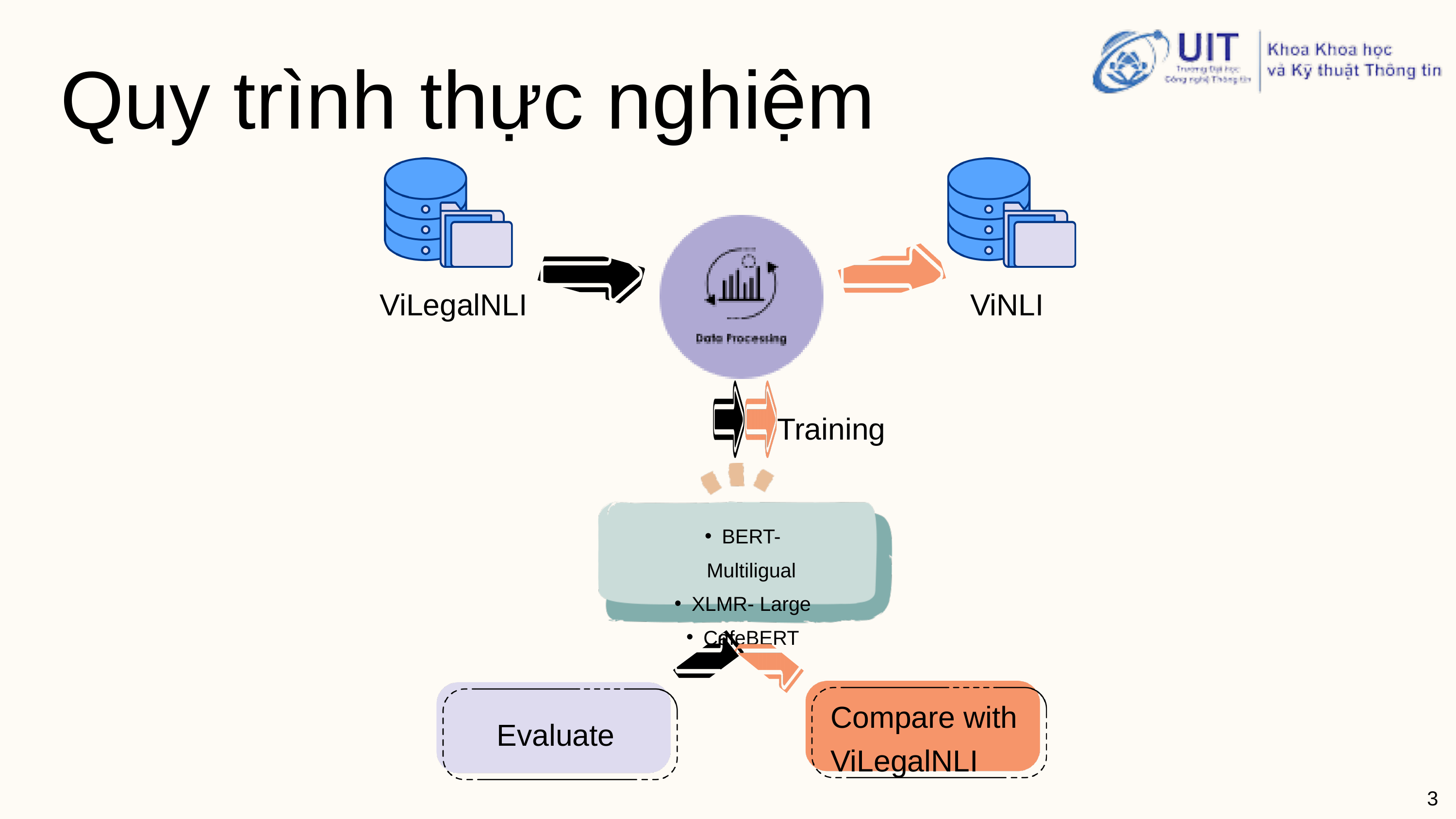

Quy trình thực nghiệm

ViLegalNLI
ViNLI
Training

BERT- Multiligual
XLMR- Large
CafeBERT

Compare with ViLegalNLI
Evaluate
30